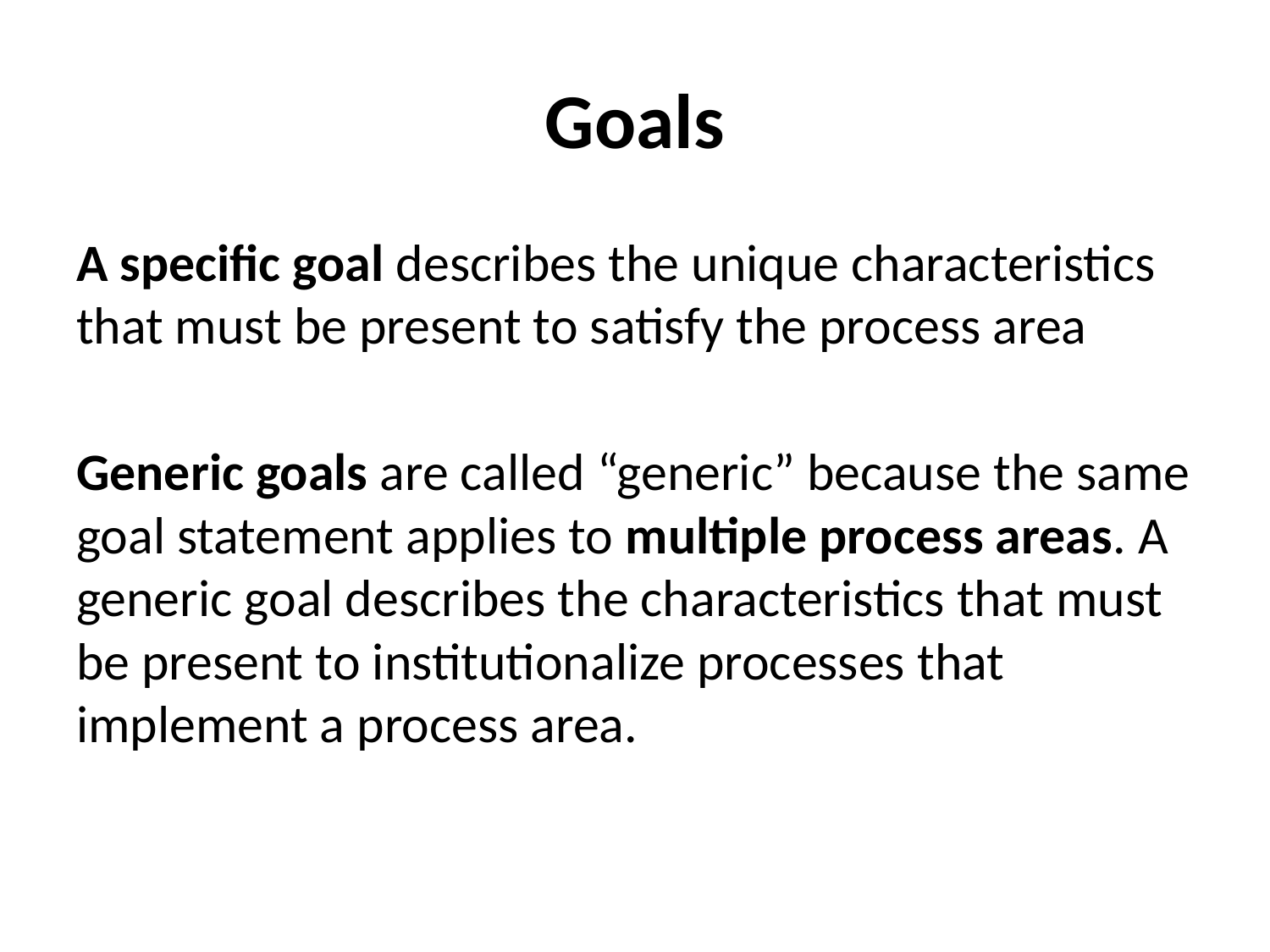

# Goals
A specific goal describes the unique characteristics that must be present to satisfy the process area

Generic goals are called “generic” because the same goal statement applies to multiple process areas. A generic goal describes the characteristics that must be present to institutionalize processes that implement a process area.